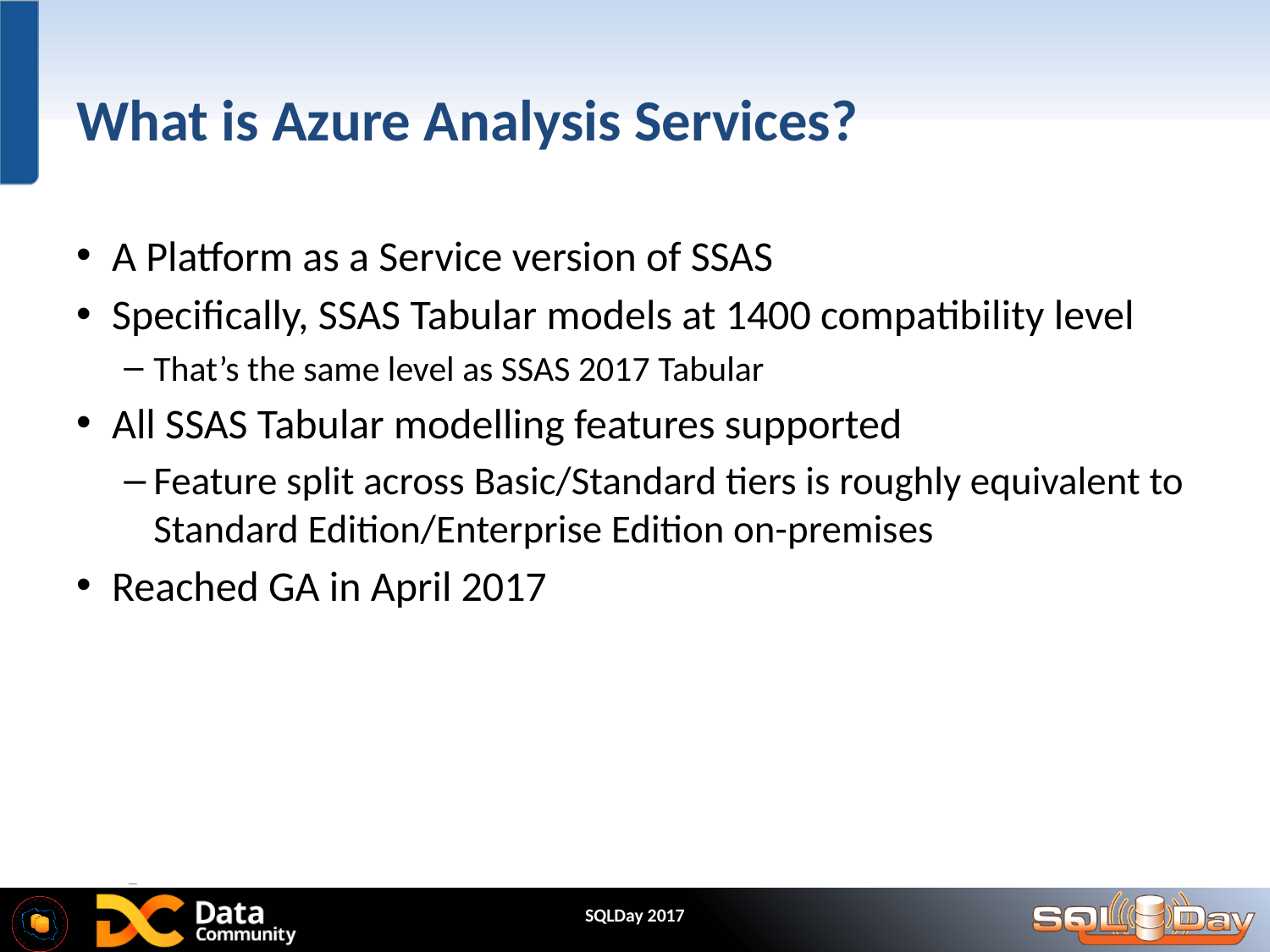

# What is Azure Analysis Services?
A Platform as a Service version of SSAS
Specifically, SSAS Tabular models at 1400 compatibility level
That’s the same level as SSAS 2017 Tabular
All SSAS Tabular modelling features supported
Feature split across Basic/Standard tiers is roughly equivalent to Standard Edition/Enterprise Edition on-premises
Reached GA in April 2017